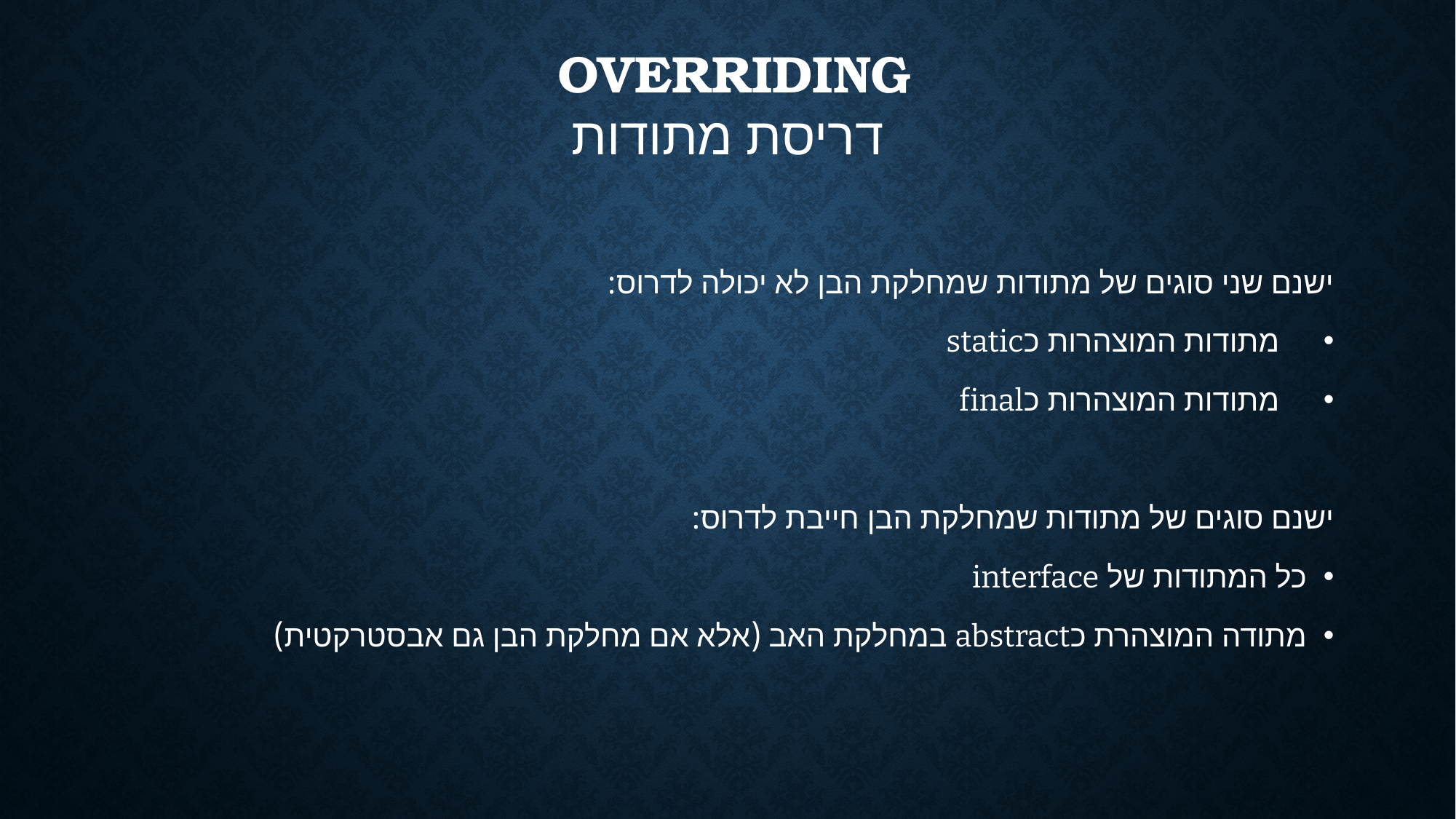

# Overriding דריסת מתודות

ישנם שני סוגים של מתודות שמחלקת הבן לא יכולה לדרוס:
מתודות המוצהרות כstatic
מתודות המוצהרות כfinal

ישנם סוגים של מתודות שמחלקת הבן חייבת לדרוס:
כל המתודות של interface
מתודה המוצהרת כabstract במחלקת האב (אלא אם מחלקת הבן גם אבסטרקטית)